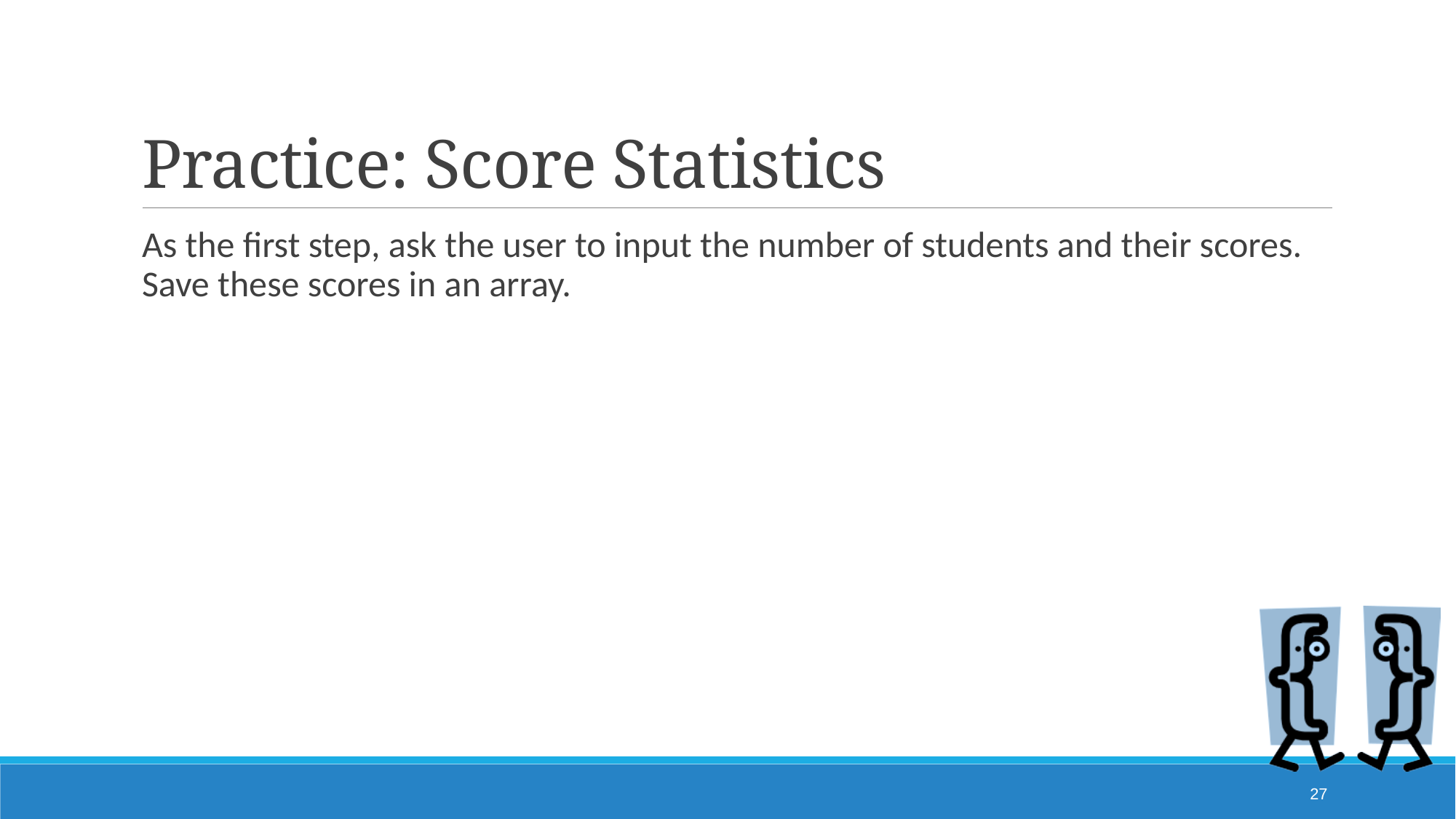

# Practice: Score Statistics
As the first step, ask the user to input the number of students and their scores.  Save these scores in an array.
27